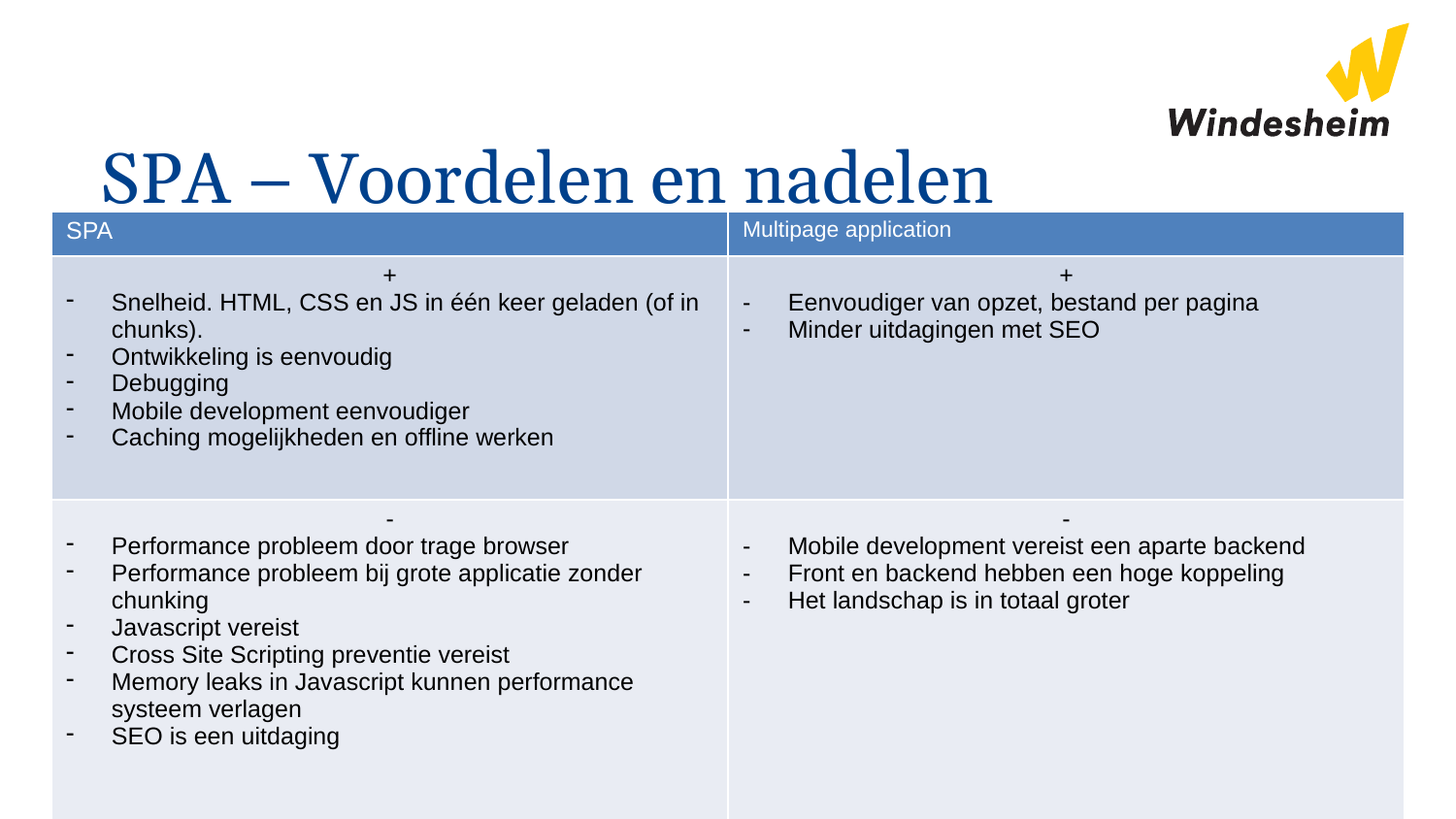

# SPA – Voordelen en nadelen
| SPA | Multipage application |
| --- | --- |
| + Snelheid. HTML, CSS en JS in één keer geladen (of in chunks). Ontwikkeling is eenvoudig Debugging Mobile development eenvoudiger Caching mogelijkheden en offline werken | + Eenvoudiger van opzet, bestand per pagina Minder uitdagingen met SEO |
| - Performance probleem door trage browser Performance probleem bij grote applicatie zonder chunking Javascript vereist Cross Site Scripting preventie vereist Memory leaks in Javascript kunnen performance systeem verlagen SEO is een uitdaging | - Mobile development vereist een aparte backend Front en backend hebben een hoge koppeling Het landschap is in totaal groter |